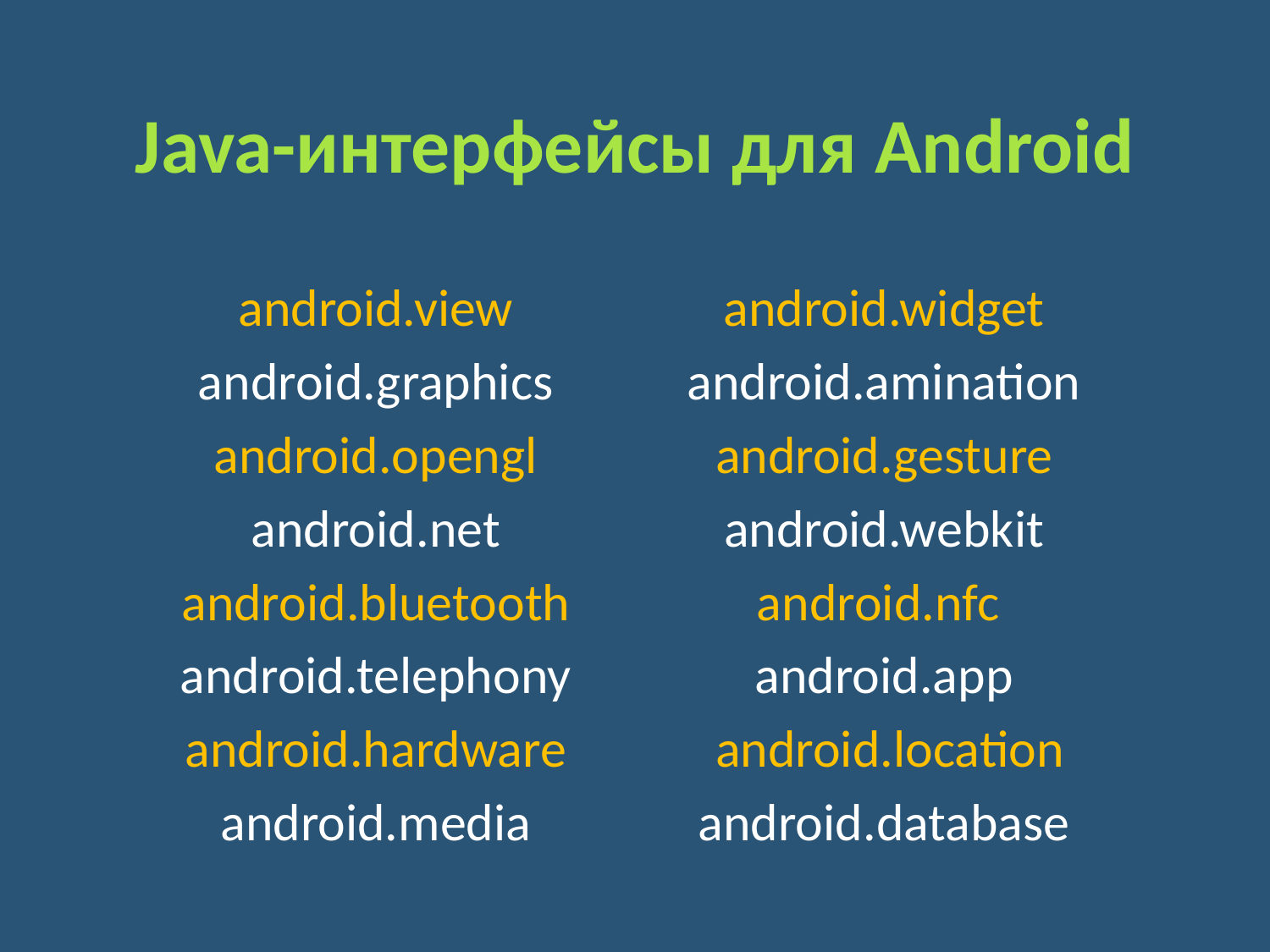

Java-интерфейсы для Android
android.view
android.graphics
android.opengl
android.net
android.bluetooth
android.telephony
android.hardware
android.media
android.widget
android.amination
android.gesture
android.webkit
android.nfc
android.app
 android.location
android.database